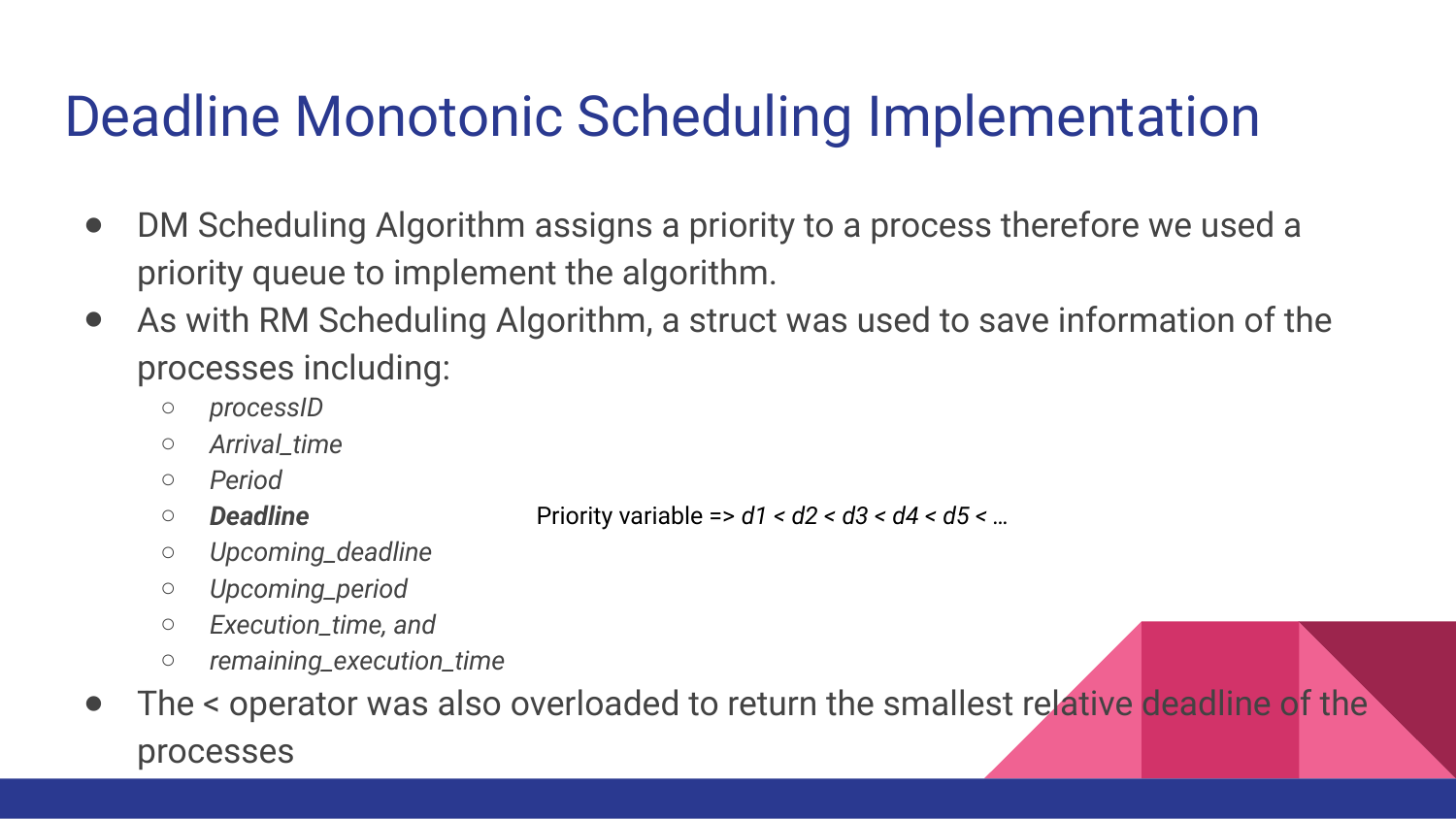

# Deadline Monotonic Scheduling Implementation
DM Scheduling Algorithm assigns a priority to a process therefore we used a  priority queue to implement the algorithm.
As with RM Scheduling Algorithm, a struct was used to save information of the processes including:
processID
Arrival_time
Period
Deadline
Upcoming_deadline
Upcoming_period
Execution_time, and
remaining_execution_time
The < operator was also overloaded to return the smallest relative deadline of the processes
Priority variable => d1 < d2 < d3 < d4 < d5 < …